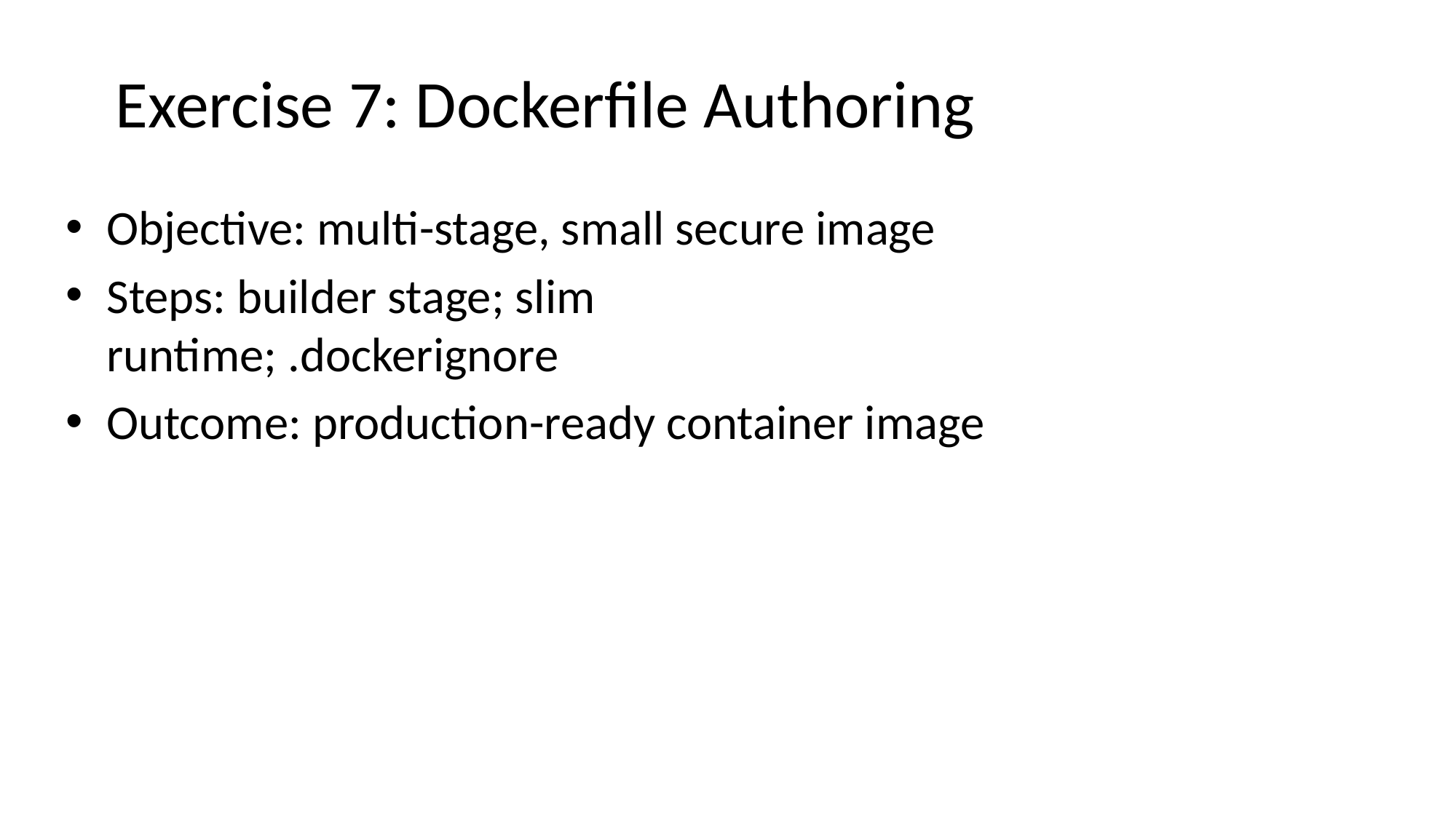

# Exercise 7: Dockerfile Authoring
Objective: multi-stage, small secure image
Steps: builder stage; slim runtime; .dockerignore
Outcome: production-ready container image